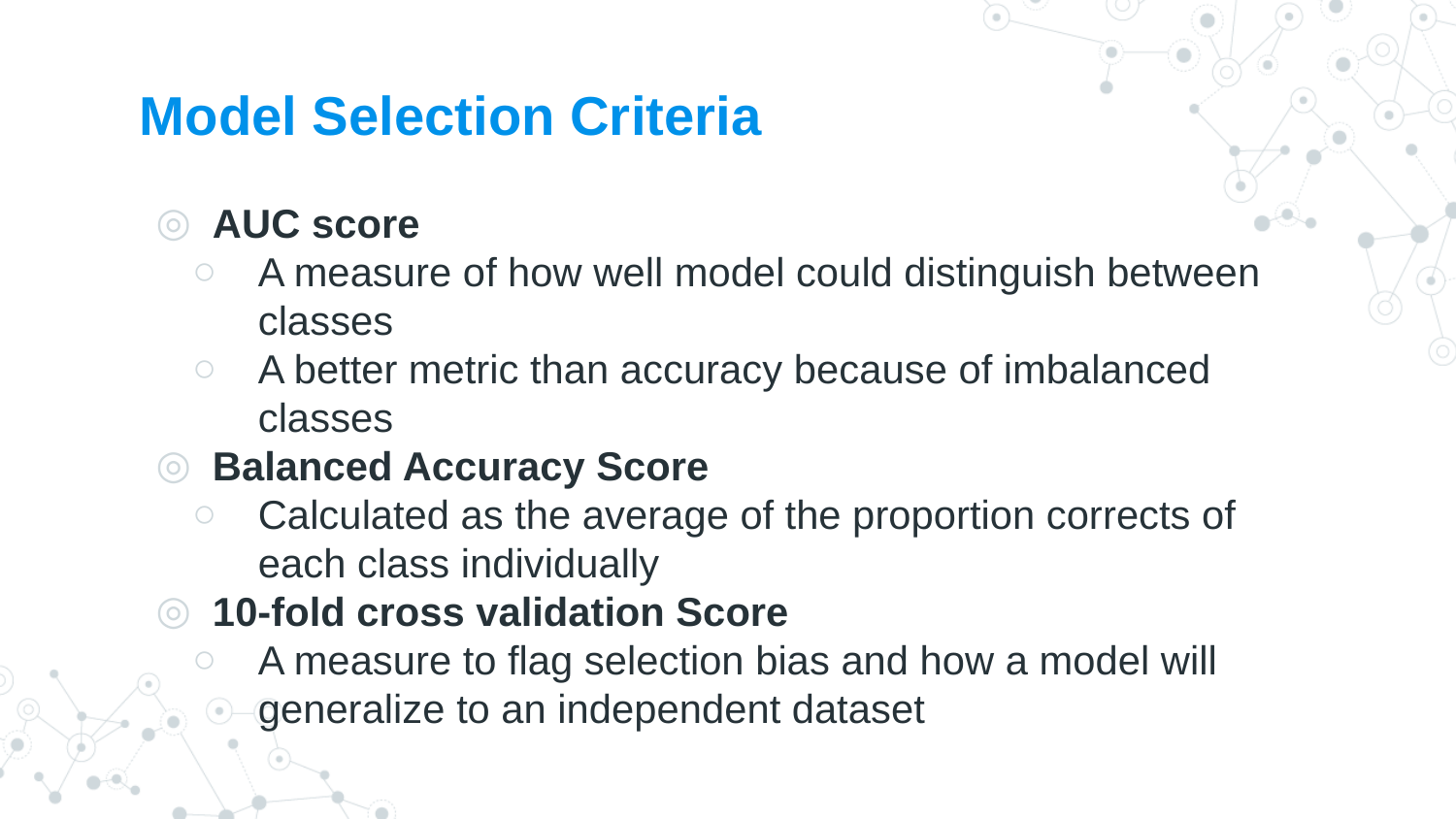

# Model Selection Criteria
AUC score
A measure of how well model could distinguish between classes
A better metric than accuracy because of imbalanced classes
Balanced Accuracy Score
Calculated as the average of the proportion corrects of each class individually
10-fold cross validation Score
A measure to flag selection bias and how a model will generalize to an independent dataset